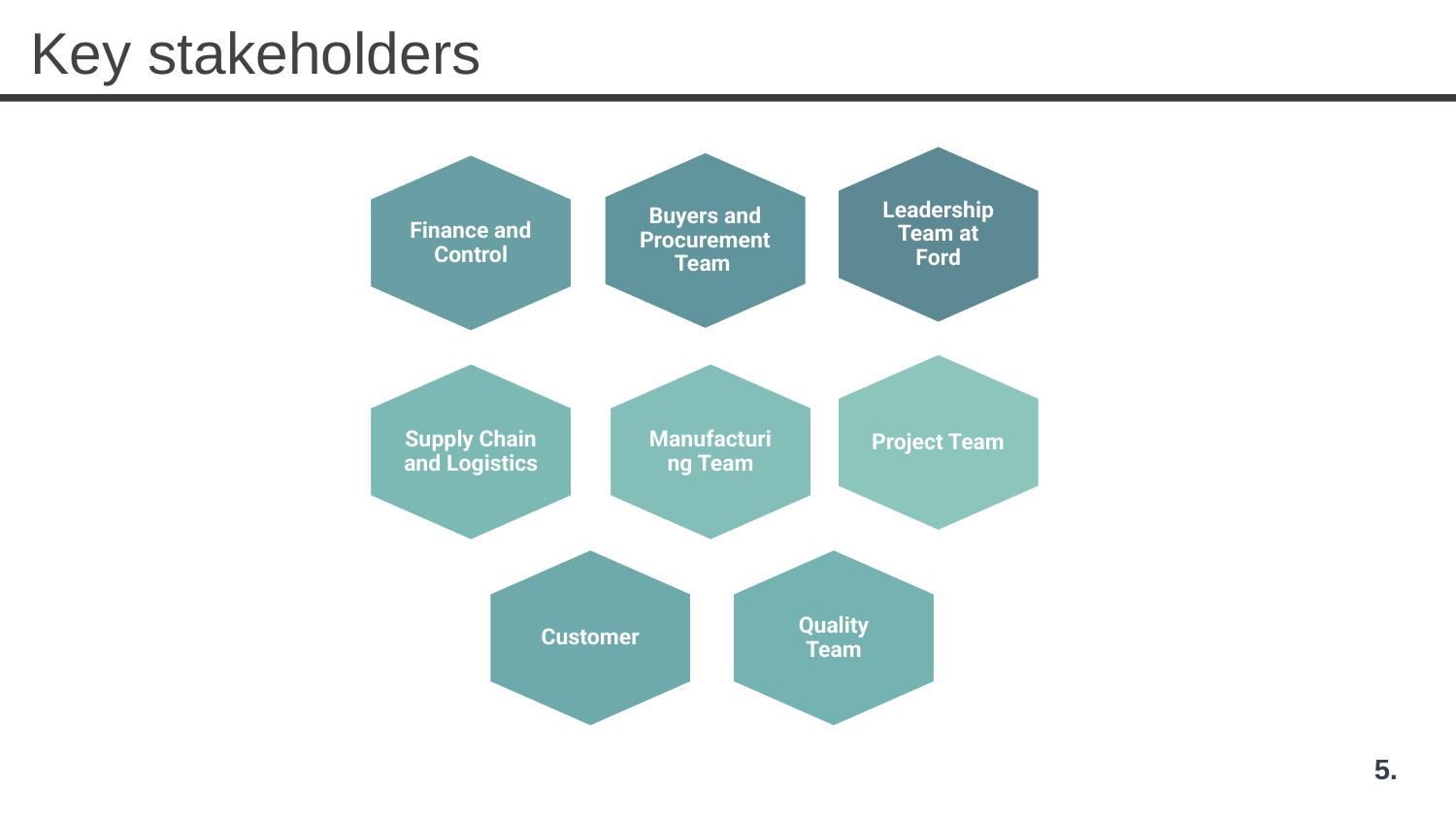

# Key stakeholders
Leadership Team at Ford
Buyers and Procurement Team
Finance and Control
Customer
Quality Team
Supply Chain and Logistics
Manufacturing Team
Project Team

5.